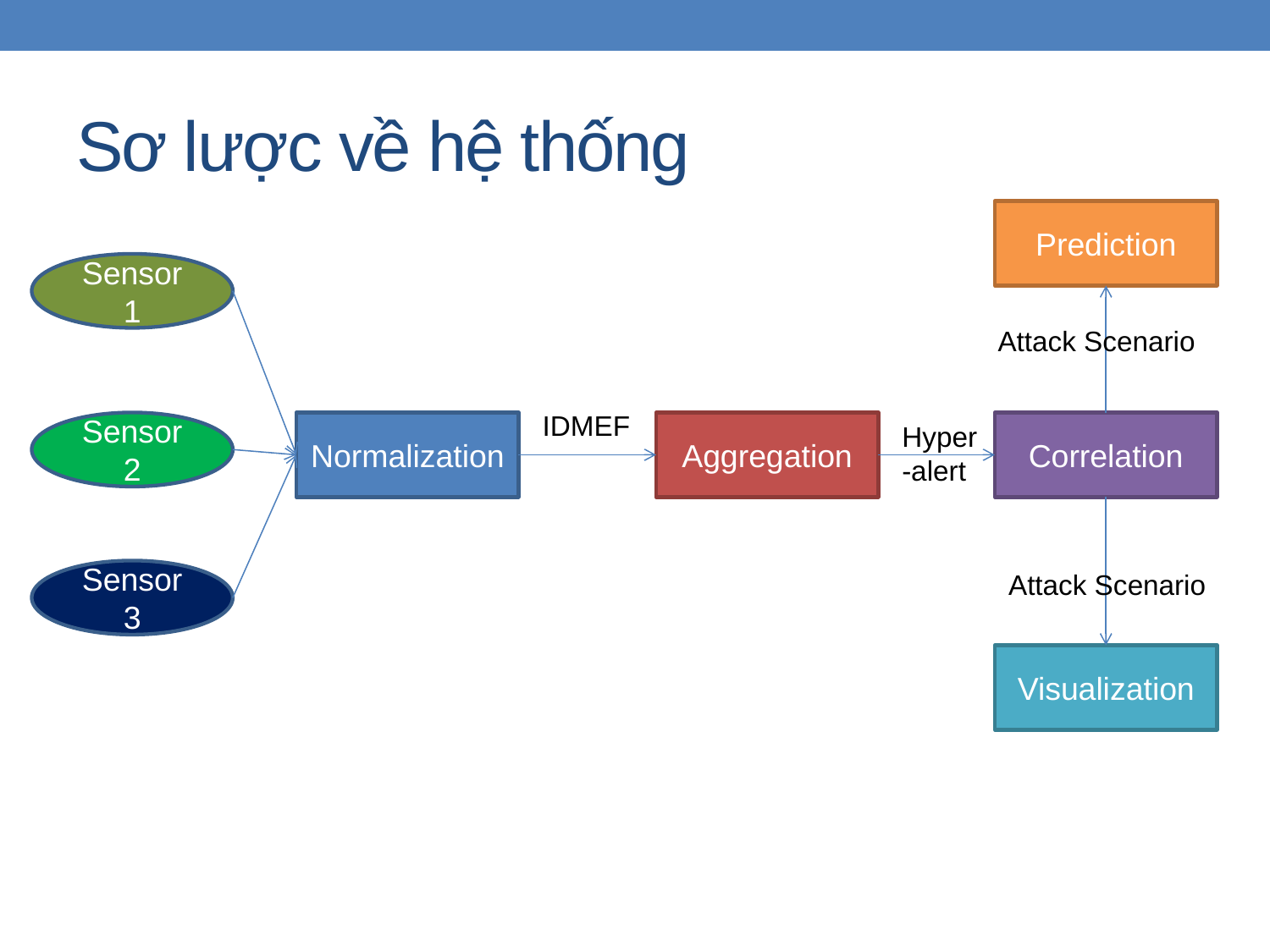

# Sơ lược về hệ thống
Prediction
Sensor 1
Attack Scenario
IDMEF
Sensor 2
Normalization
Aggregation
Hyper
-alert
Correlation
Sensor 3
Attack Scenario
Visualization